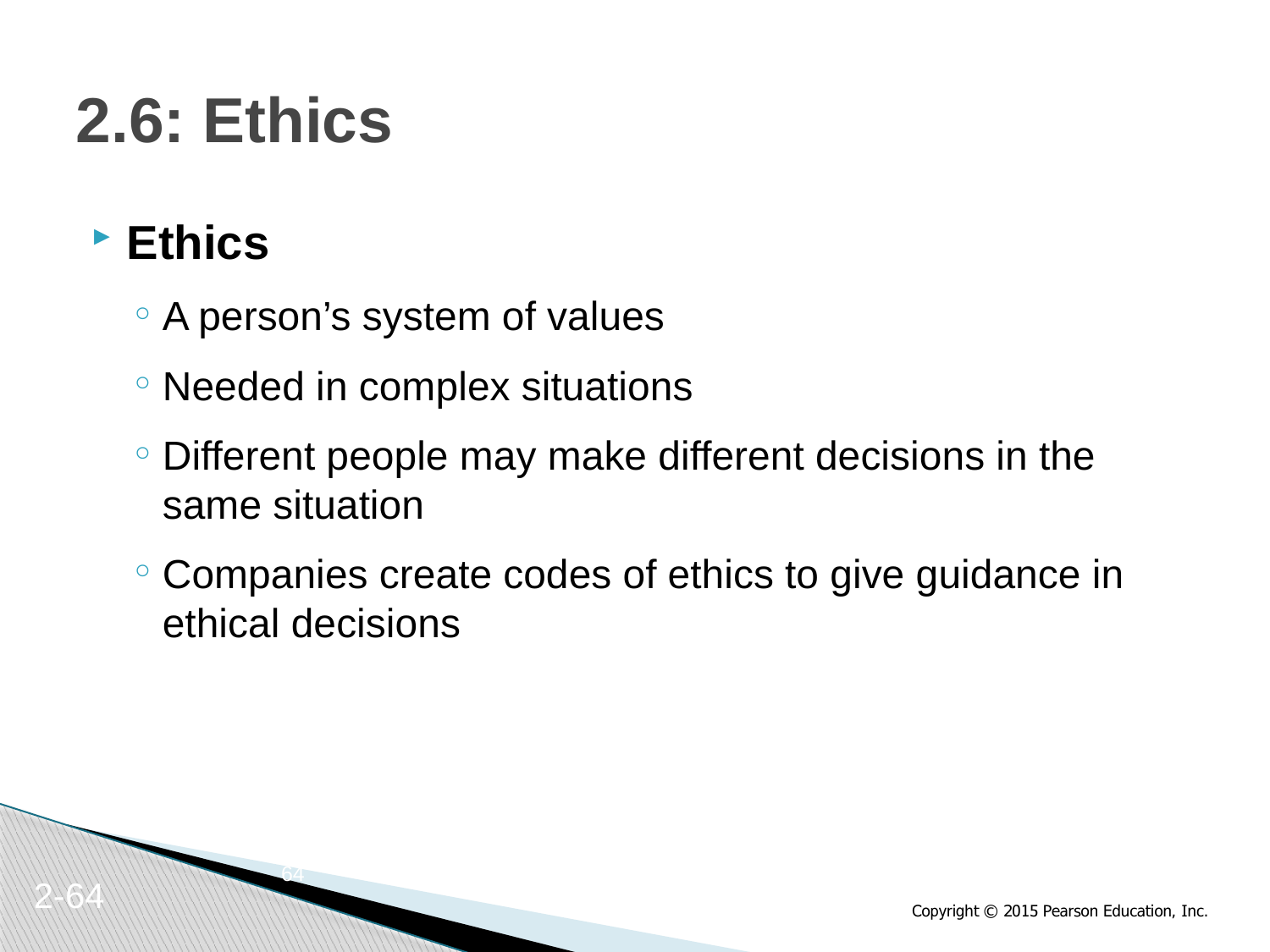

# 2.6: Ethics
Ethics
A person’s system of values
Needed in complex situations
Different people may make different decisions in the same situation
Companies create codes of ethics to give guidance in ethical decisions

64